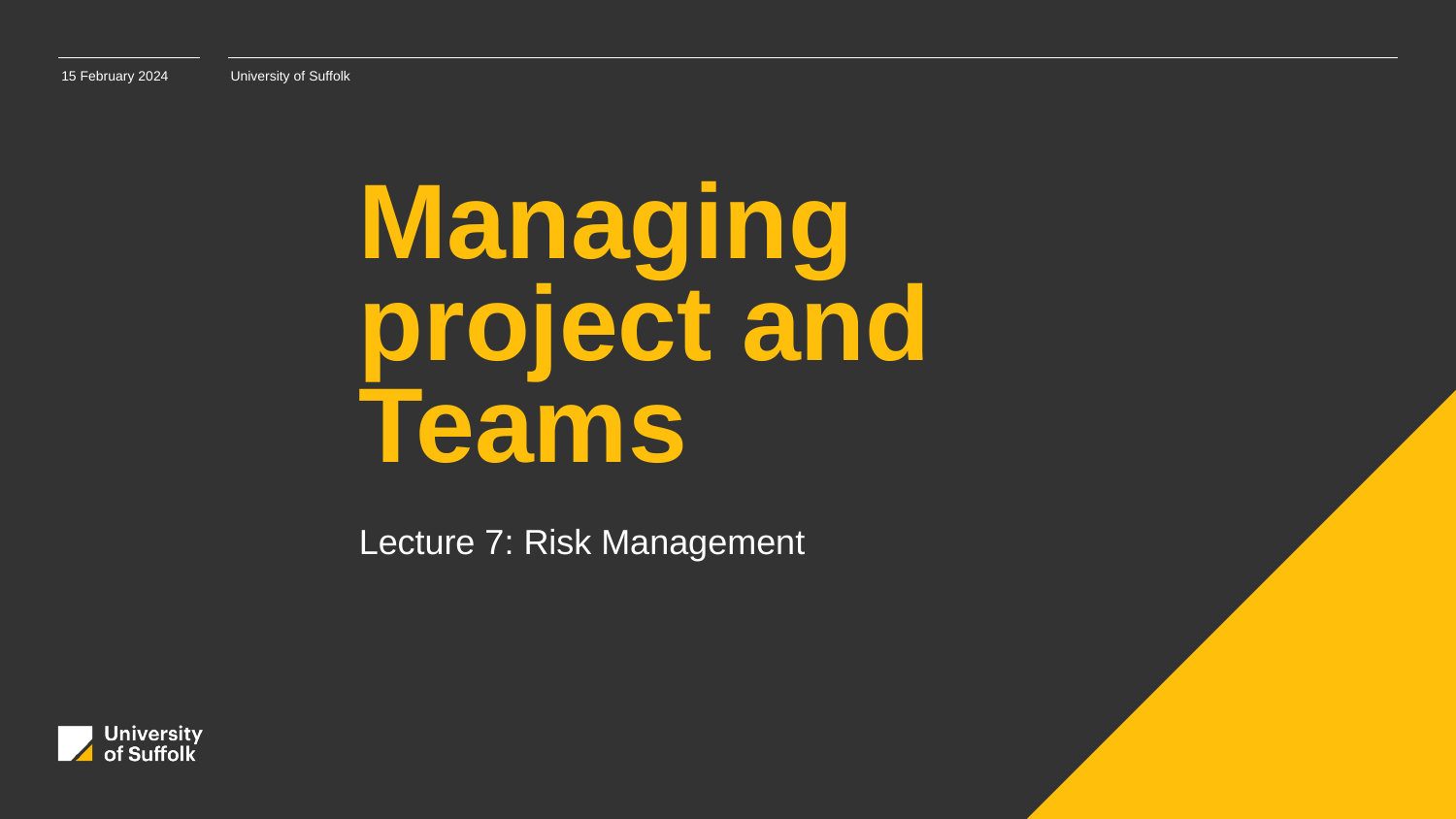

15 February 2024
University of Suffolk
# Managing project and Teams

Lecture 7: Risk Management